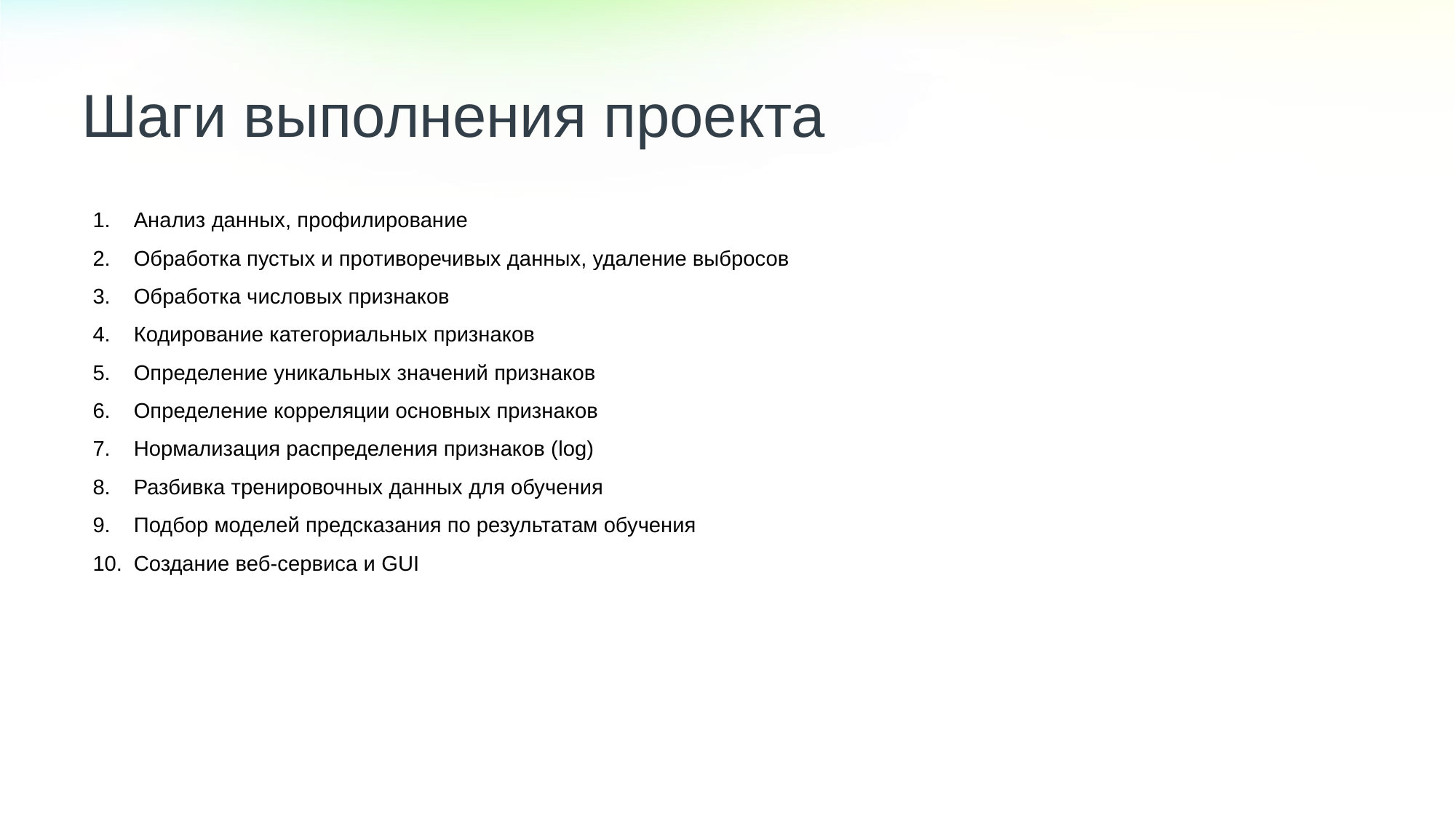

Шаги выполнения проекта
Анализ данных, профилирование
Обработка пустых и противоречивых данных, удаление выбросов
Обработка числовых признаков
Кодирование категориальных признаков
Определение уникальных значений признаков
Определение корреляции основных признаков
Нормализация распределения признаков (log)
Разбивка тренировочных данных для обучения
Подбор моделей предсказания по результатам обучения
Создание веб-сервиса и GUI